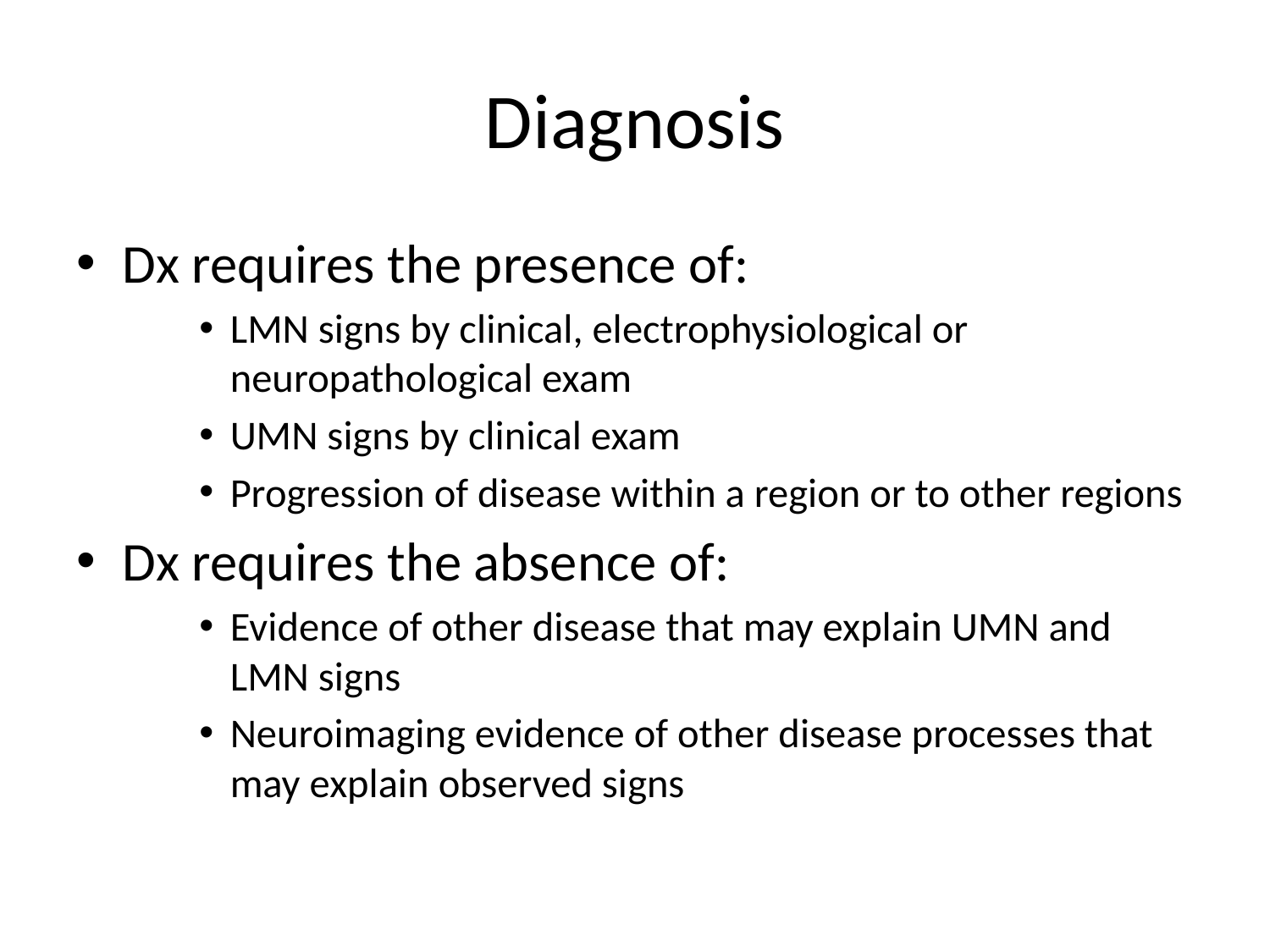

# Diagnosis
Dx requires the presence of:
LMN signs by clinical, electrophysiological or neuropathological exam
UMN signs by clinical exam
Progression of disease within a region or to other regions
Dx requires the absence of:
Evidence of other disease that may explain UMN and LMN signs
Neuroimaging evidence of other disease processes that may explain observed signs